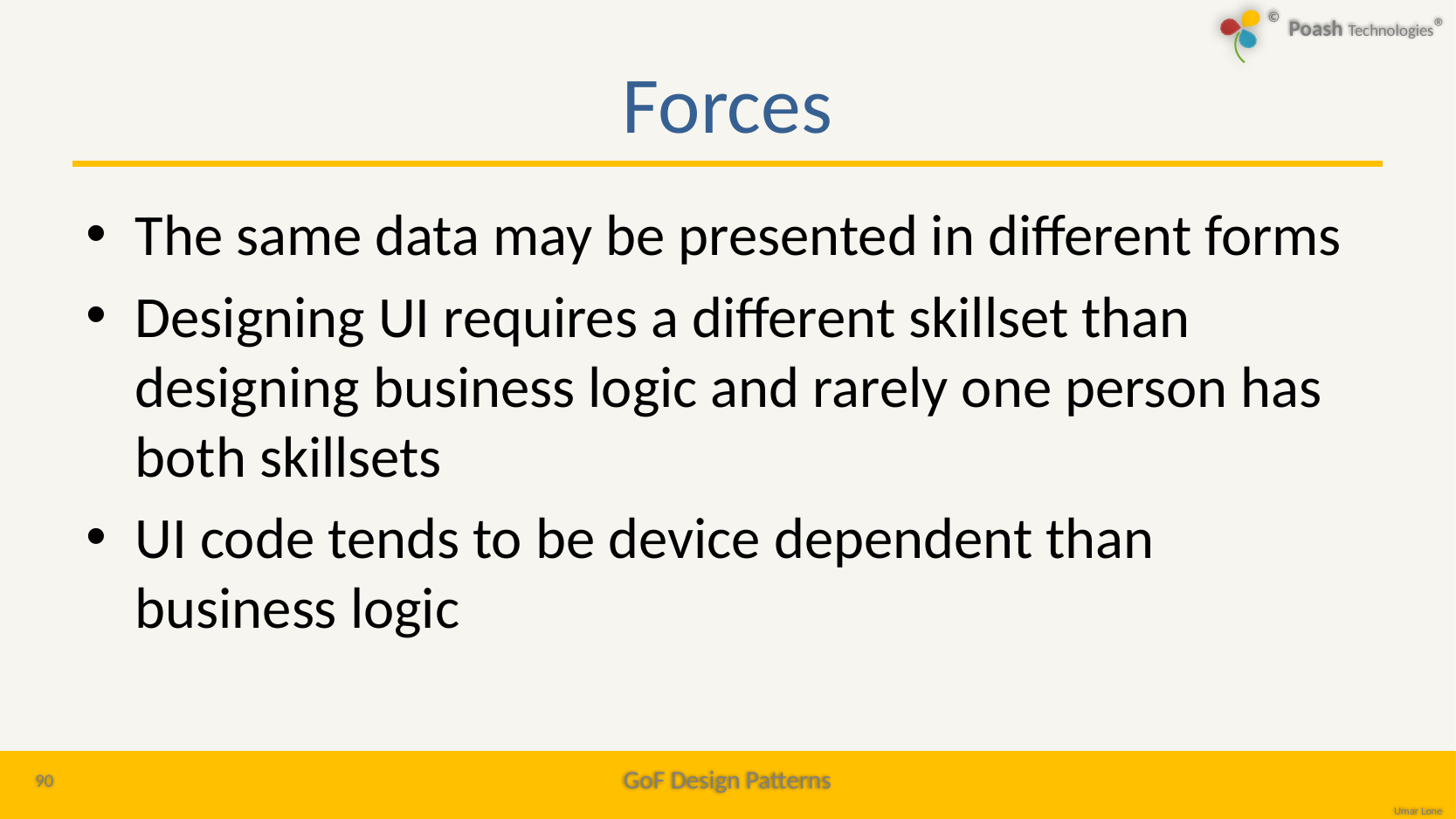

# Forces
The same data may be presented in different forms
Designing UI requires a different skillset than designing business logic and rarely one person has both skillsets
UI code tends to be device dependent than business logic
90